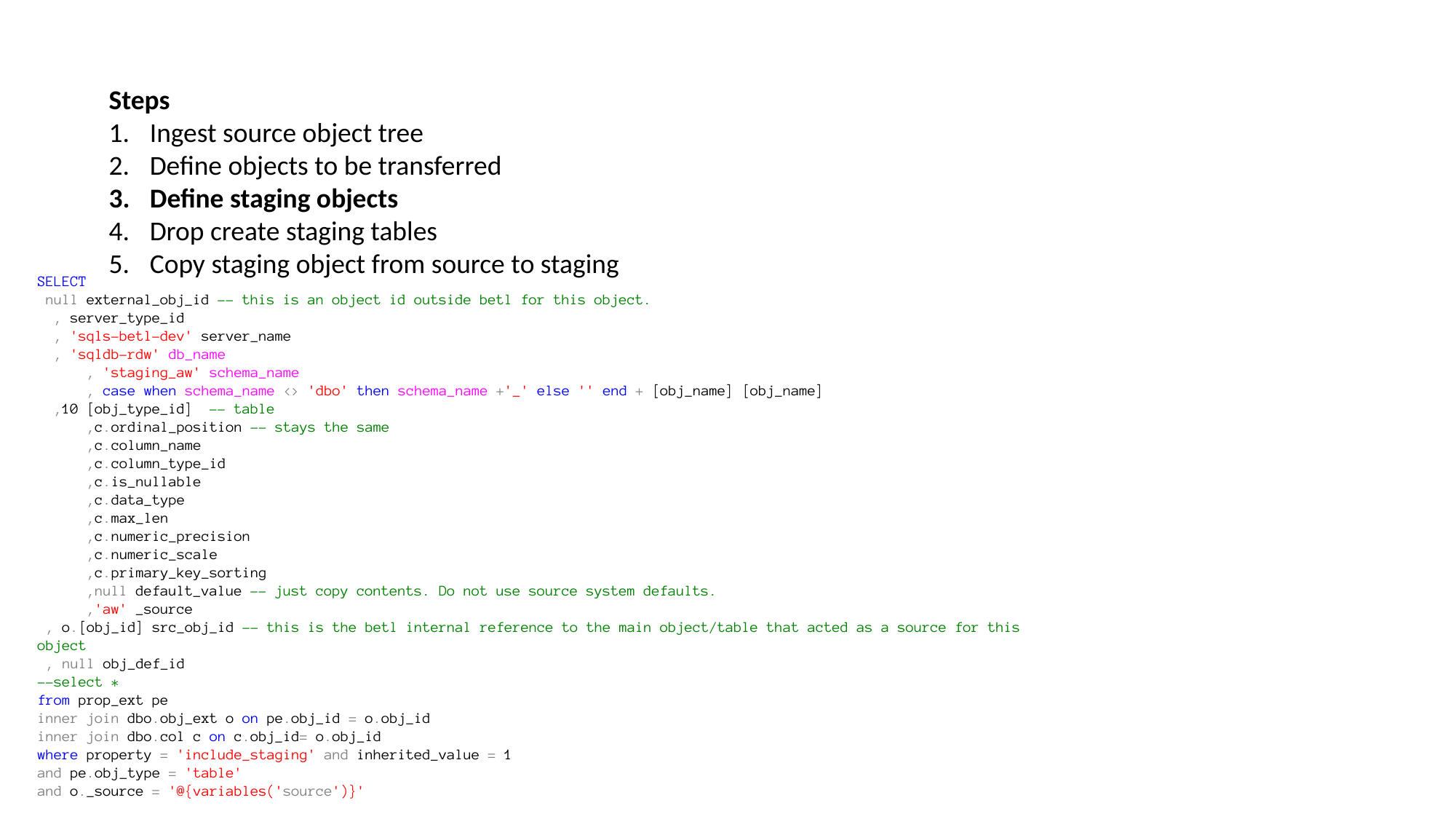

Steps
Ingest source object tree
Define objects to be transferred
Define staging objects
Drop create staging tables
Copy staging object from source to staging

SELECT
 null external_obj_id -- this is an object id outside betl for this object.
  , server_type_id
  , 'sqls-betl-dev' server_name
  , 'sqldb-rdw' db_name
      , 'staging_aw' schema_name
      , case when schema_name <> 'dbo' then schema_name +'_' else '' end + [obj_name] [obj_name]
  ,10 [obj_type_id]  -- table
      ,c.ordinal_position -- stays the same
      ,c.column_name
      ,c.column_type_id
      ,c.is_nullable
      ,c.data_type
      ,c.max_len
      ,c.numeric_precision
      ,c.numeric_scale
      ,c.primary_key_sorting
      ,null default_value -- just copy contents. Do not use source system defaults.
      ,'aw' _source
 , o.[obj_id] src_obj_id -- this is the betl internal reference to the main object/table that acted as a source for this object
 , null obj_def_id
--select *
from prop_ext pe
inner join dbo.obj_ext o on pe.obj_id = o.obj_id
inner join dbo.col c on c.obj_id= o.obj_id
where property = 'include_staging' and inherited_value = 1
and pe.obj_type = 'table'
and o._source = '@{variables('source')}'